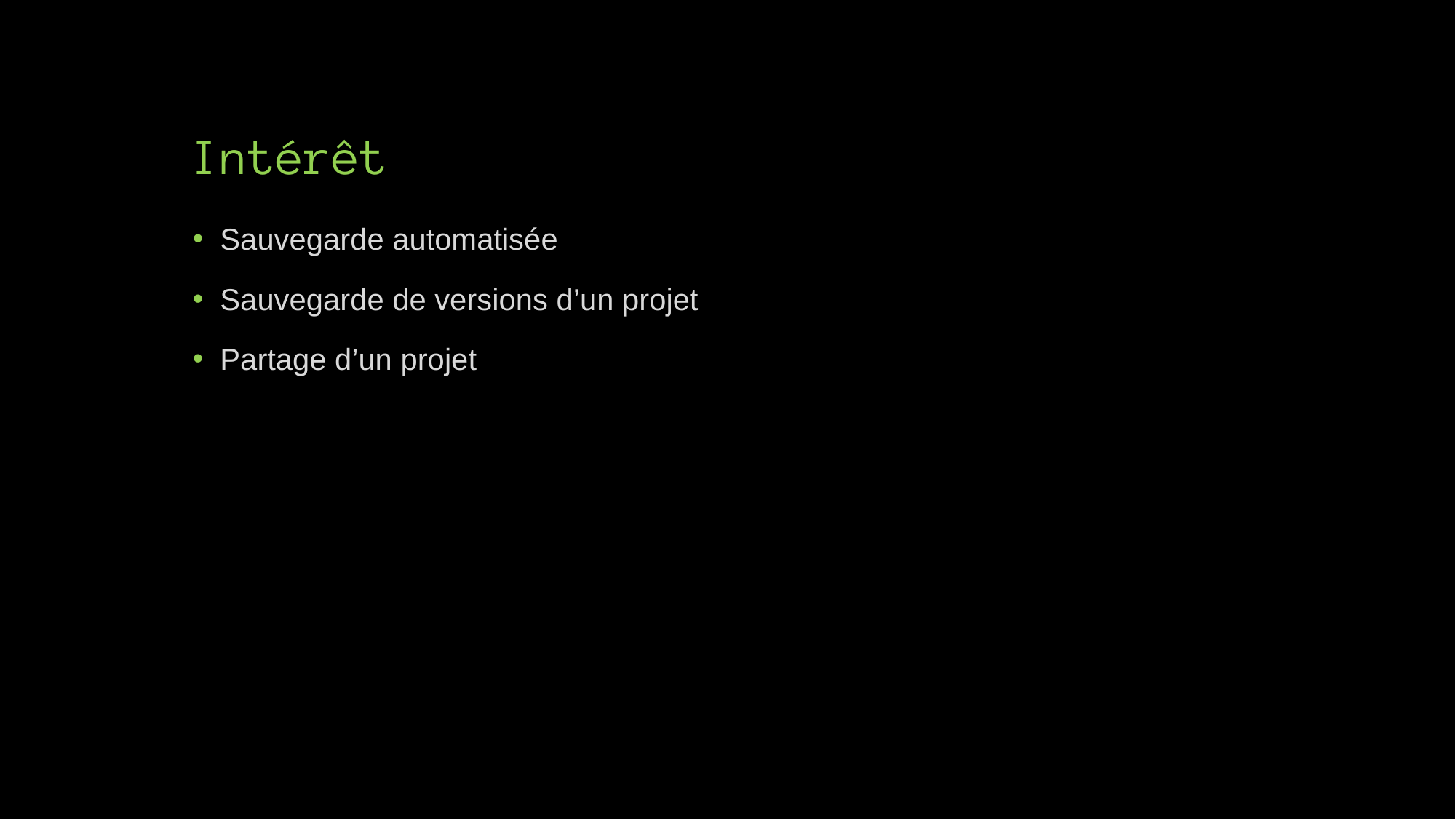

# Intérêt
Sauvegarde automatisée
Sauvegarde de versions d’un projet
Partage d’un projet